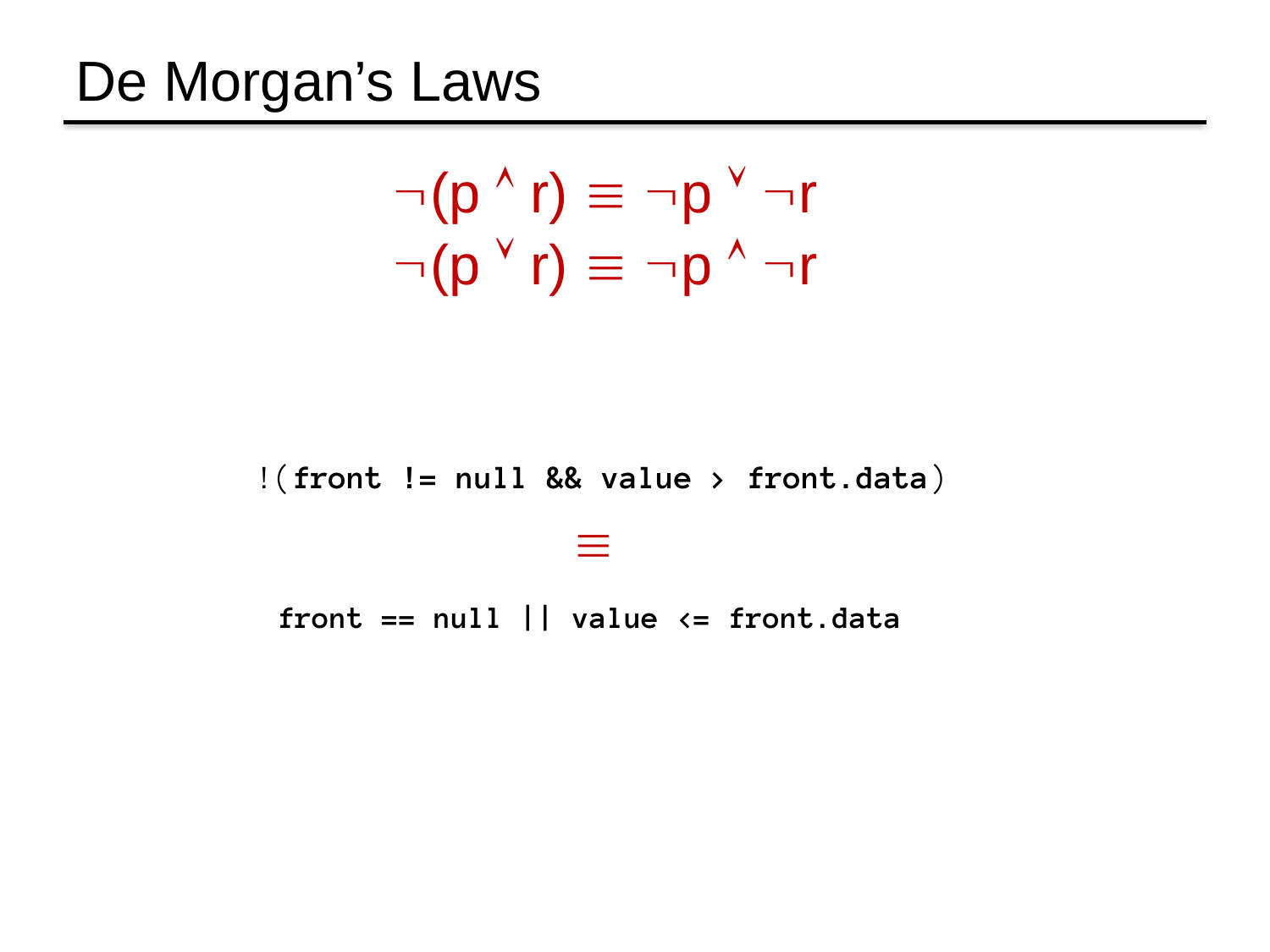

# De Morgan’s Laws
¬(p ∧ r) ≡ ¬p ∨ ¬r
¬(p ∨ r) ≡ ¬p ∧ ¬r
!(front != null && value > front.data)
≡
front == null || value <= front.data